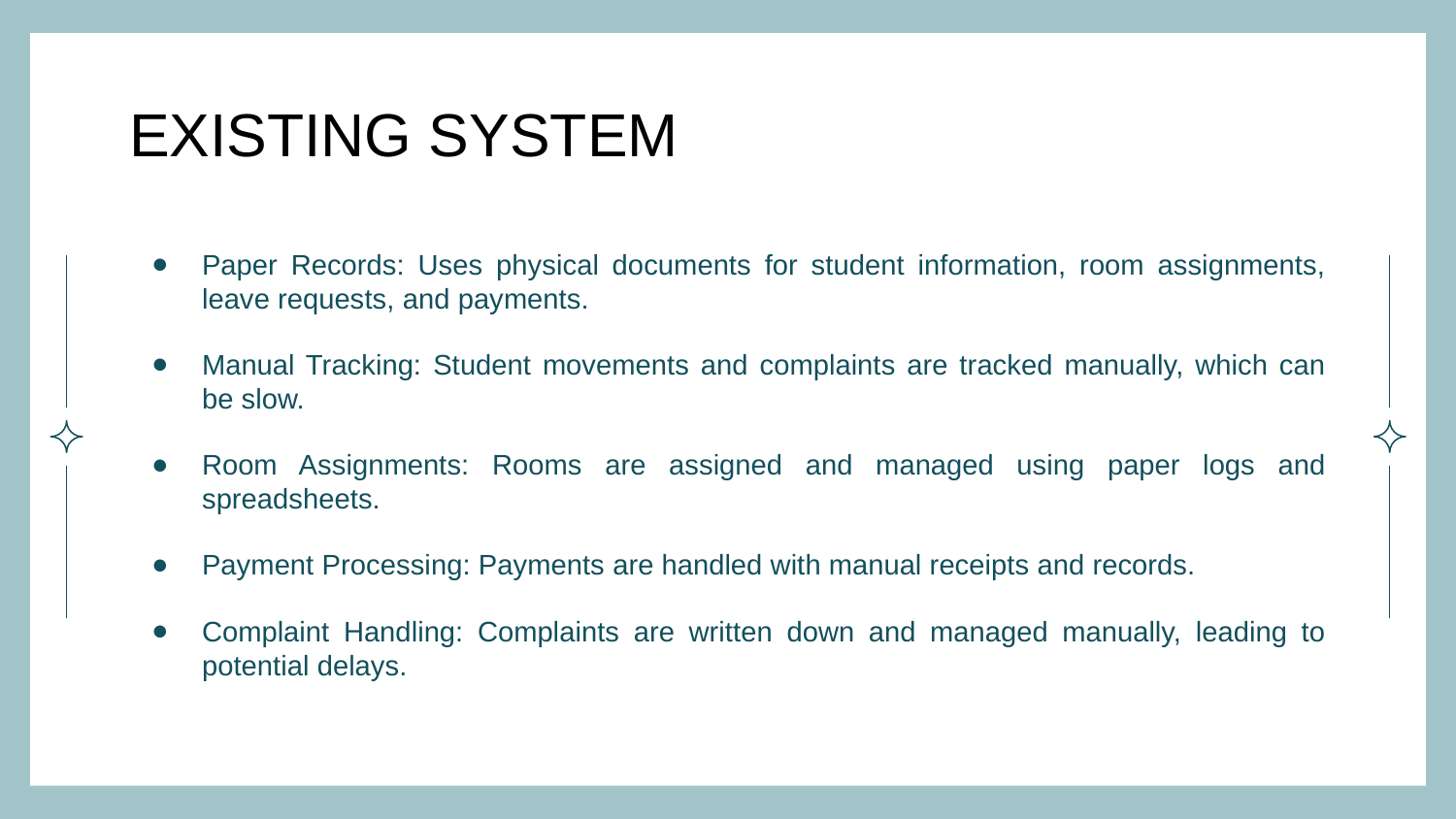

EXISTING SYSTEM
Paper Records: Uses physical documents for student information, room assignments, leave requests, and payments.
Manual Tracking: Student movements and complaints are tracked manually, which can be slow.
Room Assignments: Rooms are assigned and managed using paper logs and spreadsheets.
Payment Processing: Payments are handled with manual receipts and records.
Complaint Handling: Complaints are written down and managed manually, leading to potential delays.